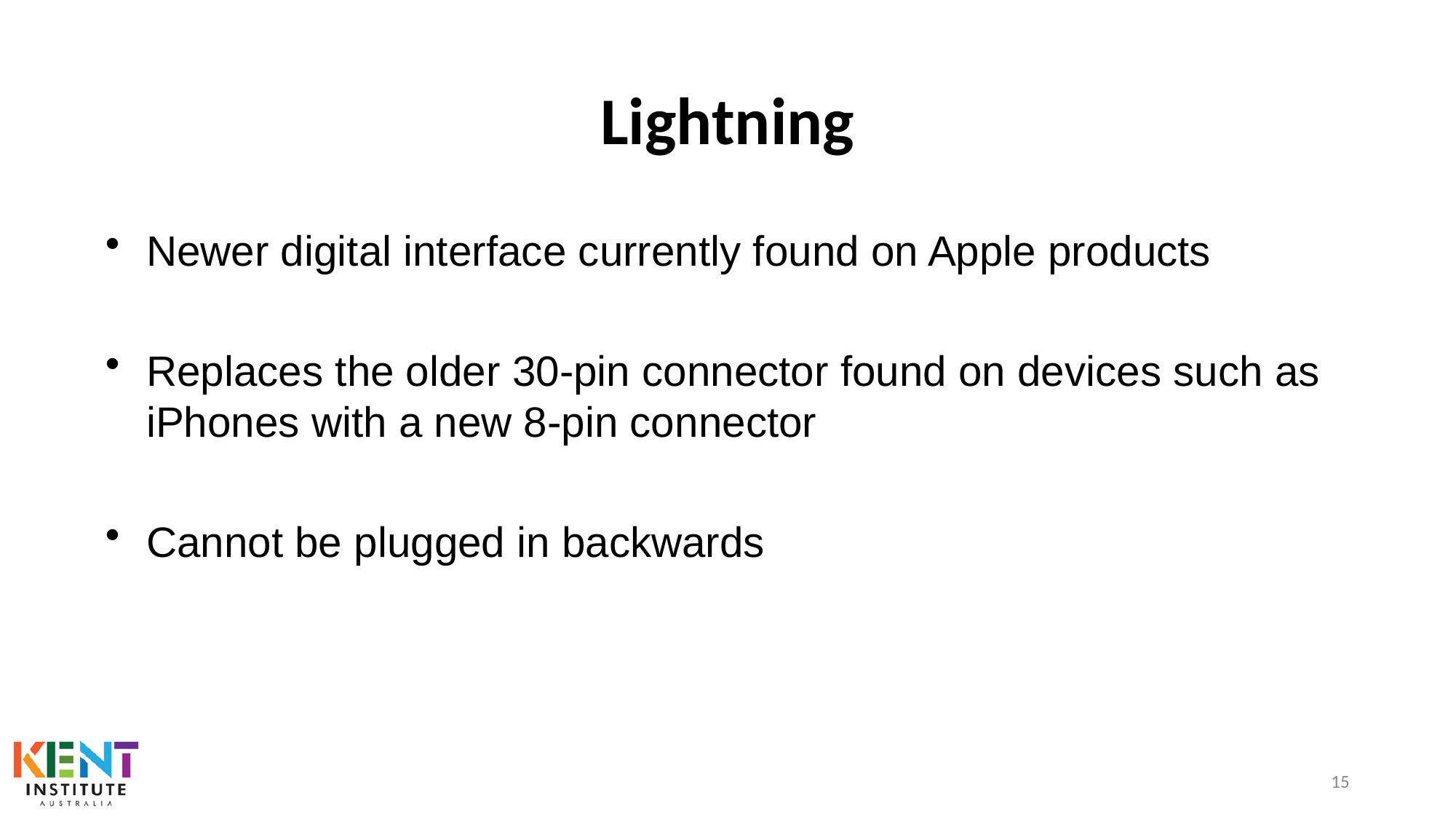

# Lightning
Newer digital interface currently found on Apple products

Replaces the older 30-pin connector found on devices such as iPhones with a new 8-pin connector

Cannot be plugged in backwards
15